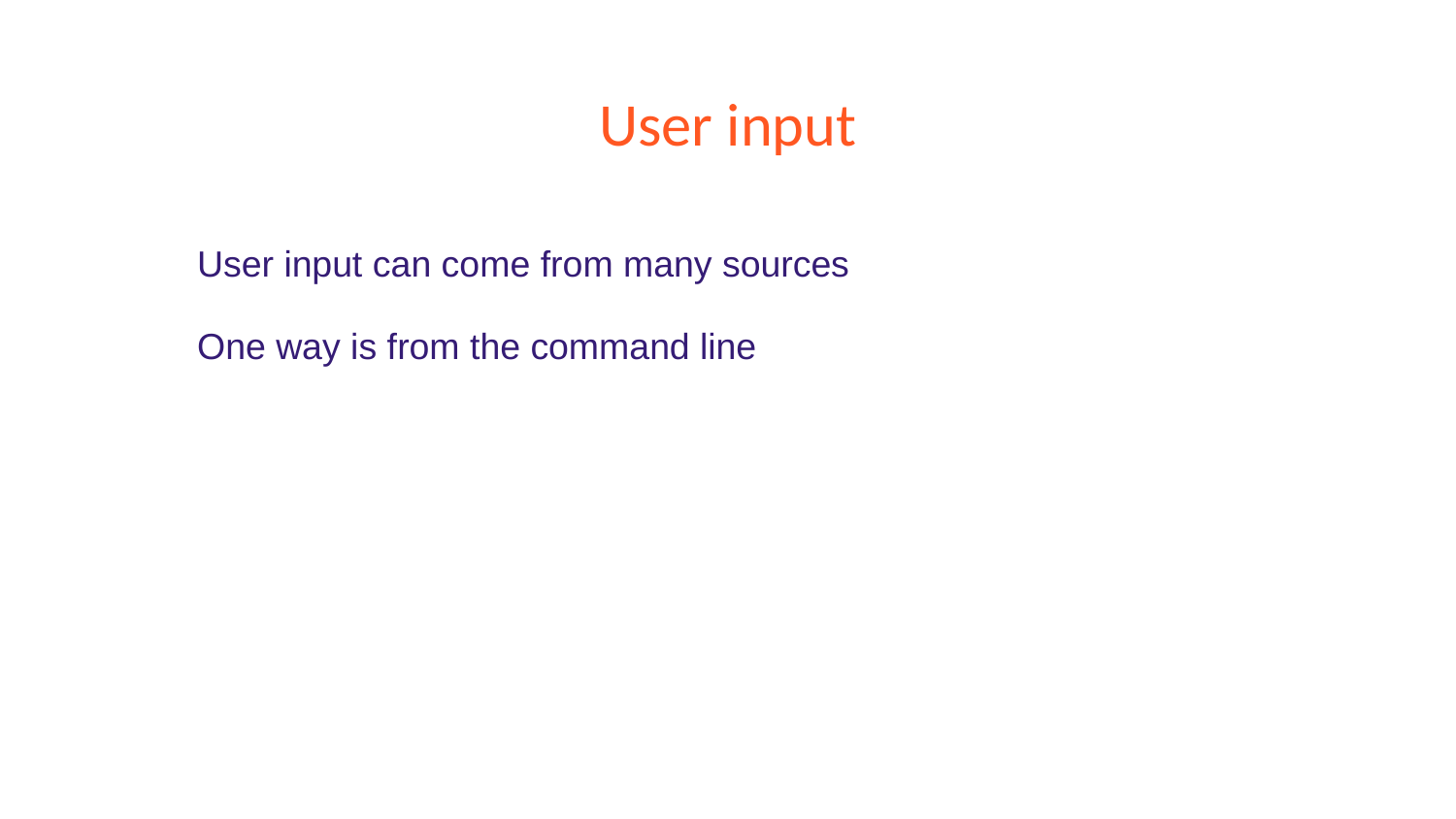

# User input
User input can come from many sources
One way is from the command line